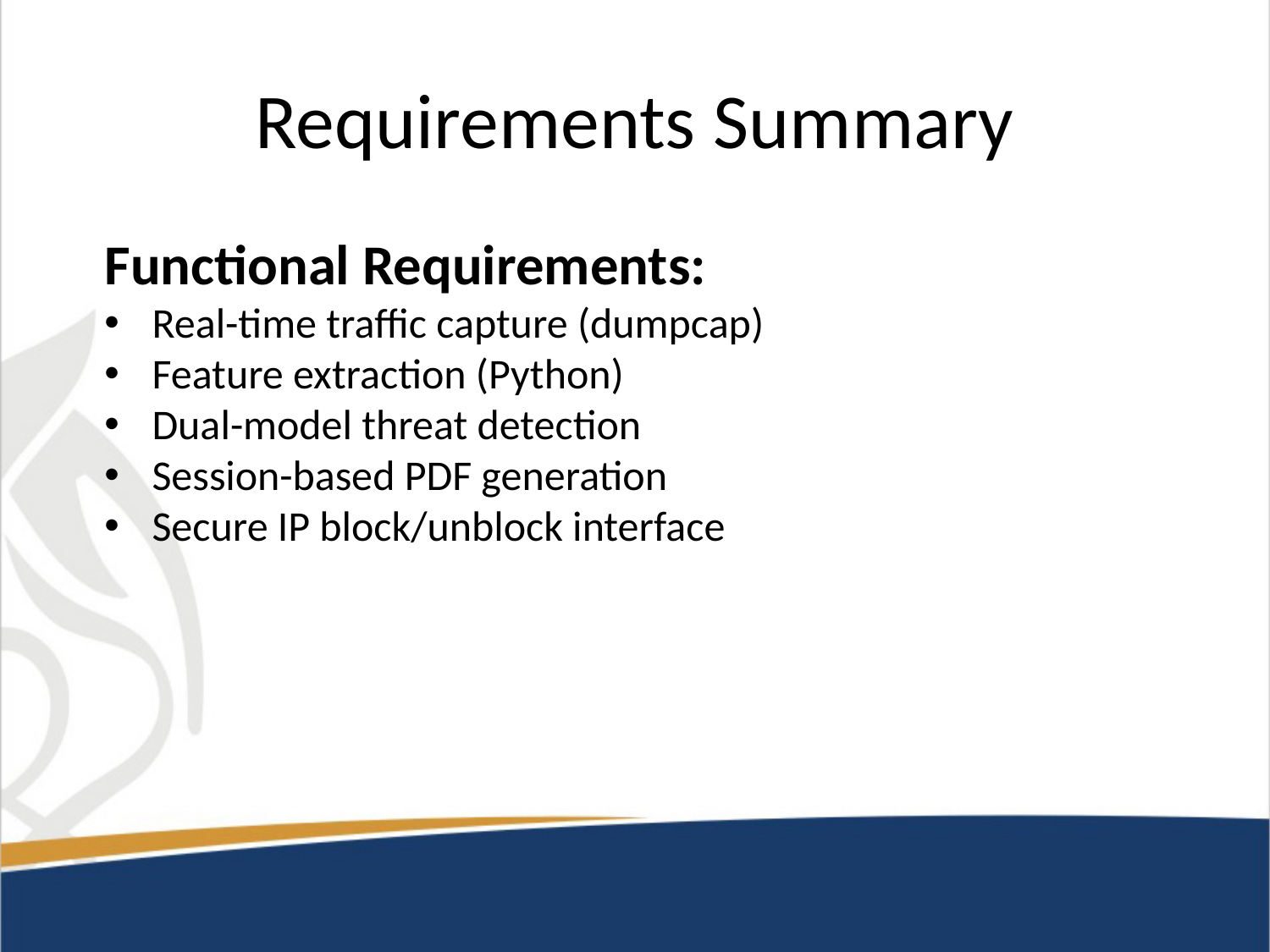

# Requirements Summary
Functional Requirements:
Real-time traffic capture (dumpcap)
Feature extraction (Python)
Dual-model threat detection
Session-based PDF generation
Secure IP block/unblock interface